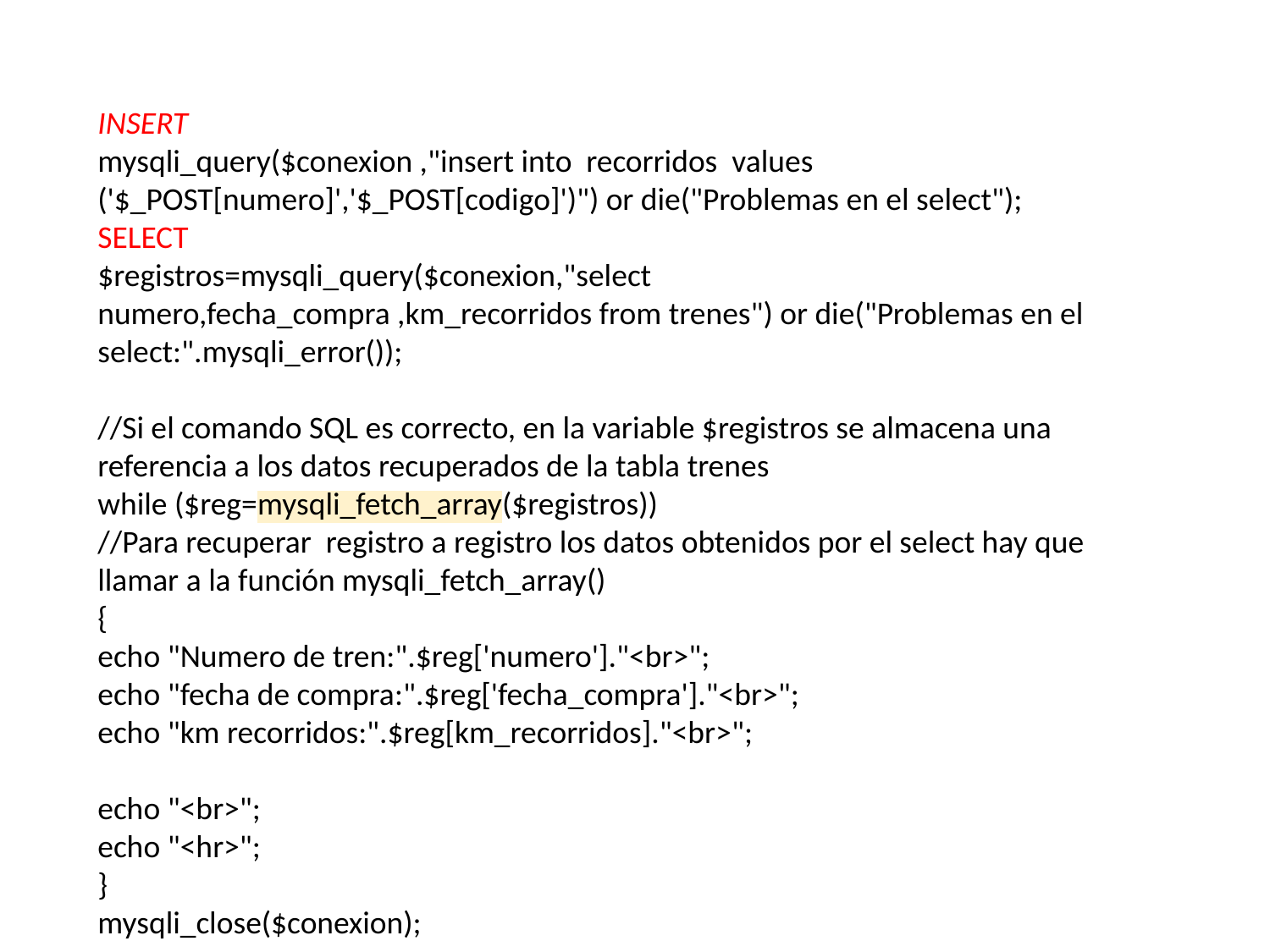

INSERT
mysqli_query($conexion ,"insert into  recorridos  values ('$_POST[numero]','$_POST[codigo]')") or die("Problemas en el select");
SELECT
$registros=mysqli_query($conexion,"select numero,fecha_compra ,km_recorridos from trenes") or die("Problemas en el select:".mysqli_error());

//Si el comando SQL es correcto, en la variable $registros se almacena una referencia a los datos recuperados de la tabla trenes
while ($reg=mysqli_fetch_array($registros))
//Para recuperar  registro a registro los datos obtenidos por el select hay que llamar a la función mysqli_fetch_array()
{
echo "Numero de tren:".$reg['numero']."<br>";
echo "fecha de compra:".$reg['fecha_compra']."<br>";
echo "km recorridos:".$reg[km_recorridos]."<br>";

echo "<br>";
echo "<hr>";
}
mysqli_close($conexion);